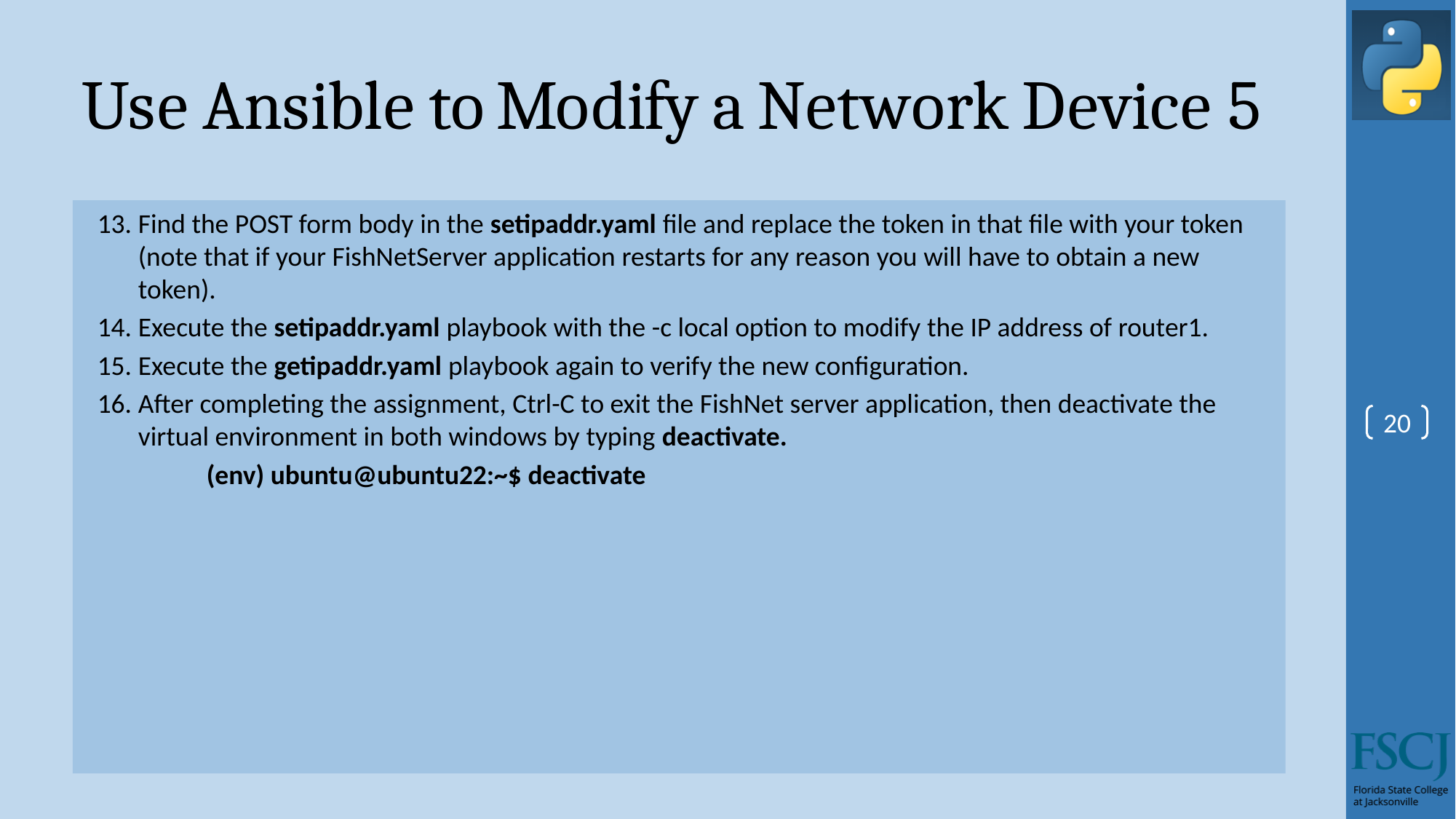

# Use Ansible to Modify a Network Device 5
Find the POST form body in the setipaddr.yaml file and replace the token in that file with your token (note that if your FishNetServer application restarts for any reason you will have to obtain a new token).
Execute the setipaddr.yaml playbook with the -c local option to modify the IP address of router1.
Execute the getipaddr.yaml playbook again to verify the new configuration.
After completing the assignment, Ctrl-C to exit the FishNet server application, then deactivate the virtual environment in both windows by typing deactivate.
	(env) ubuntu@ubuntu22:~$ deactivate
20